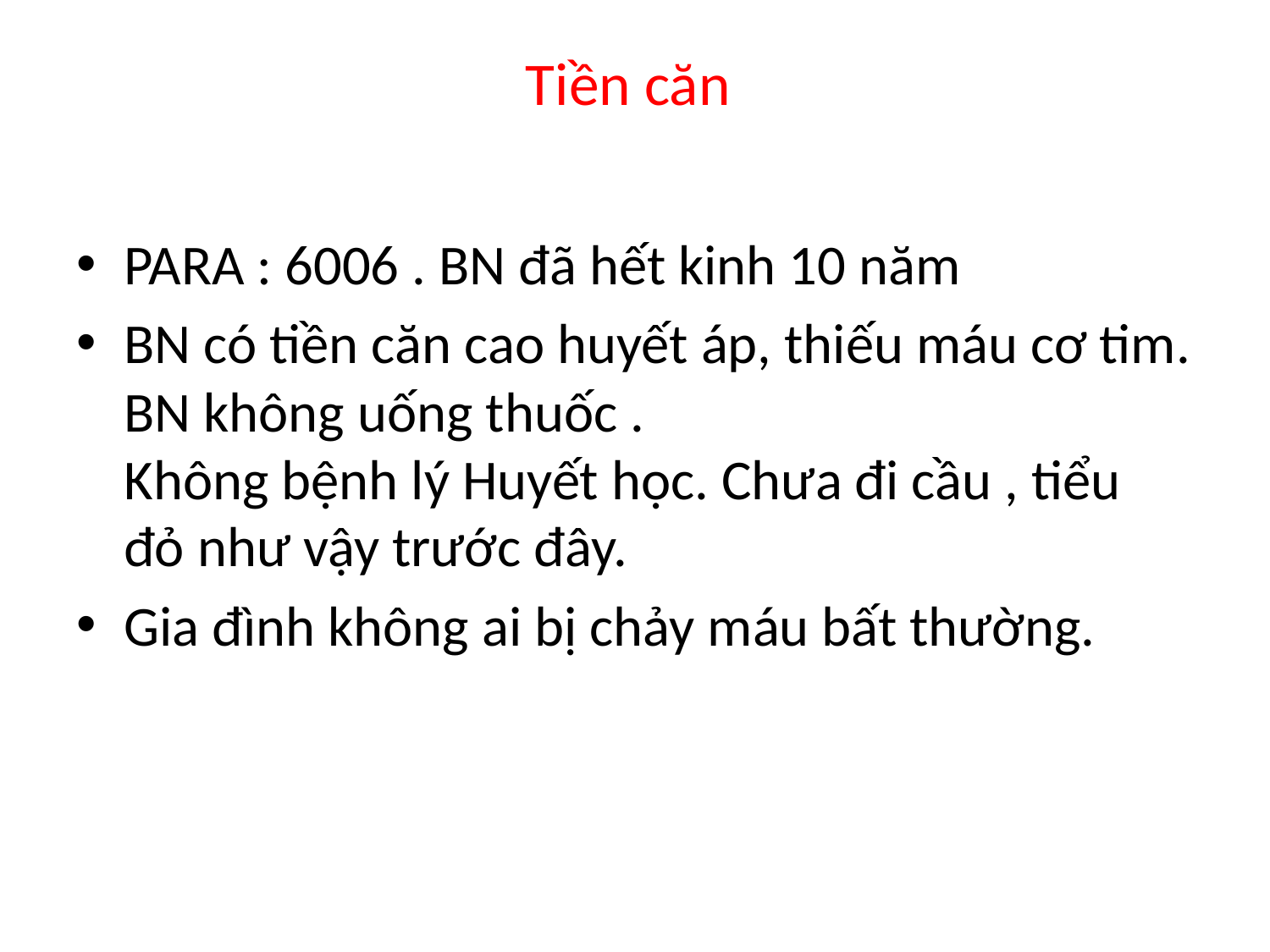

# Tiền căn
PARA : 6006 . BN đã hết kinh 10 năm
BN có tiền căn cao huyết áp, thiếu máu cơ tim. BN không uống thuốc .
Không bệnh lý Huyết học. Chưa đi cầu , tiểu đỏ như vậy trước đây.
Gia đình không ai bị chảy máu bất thường.